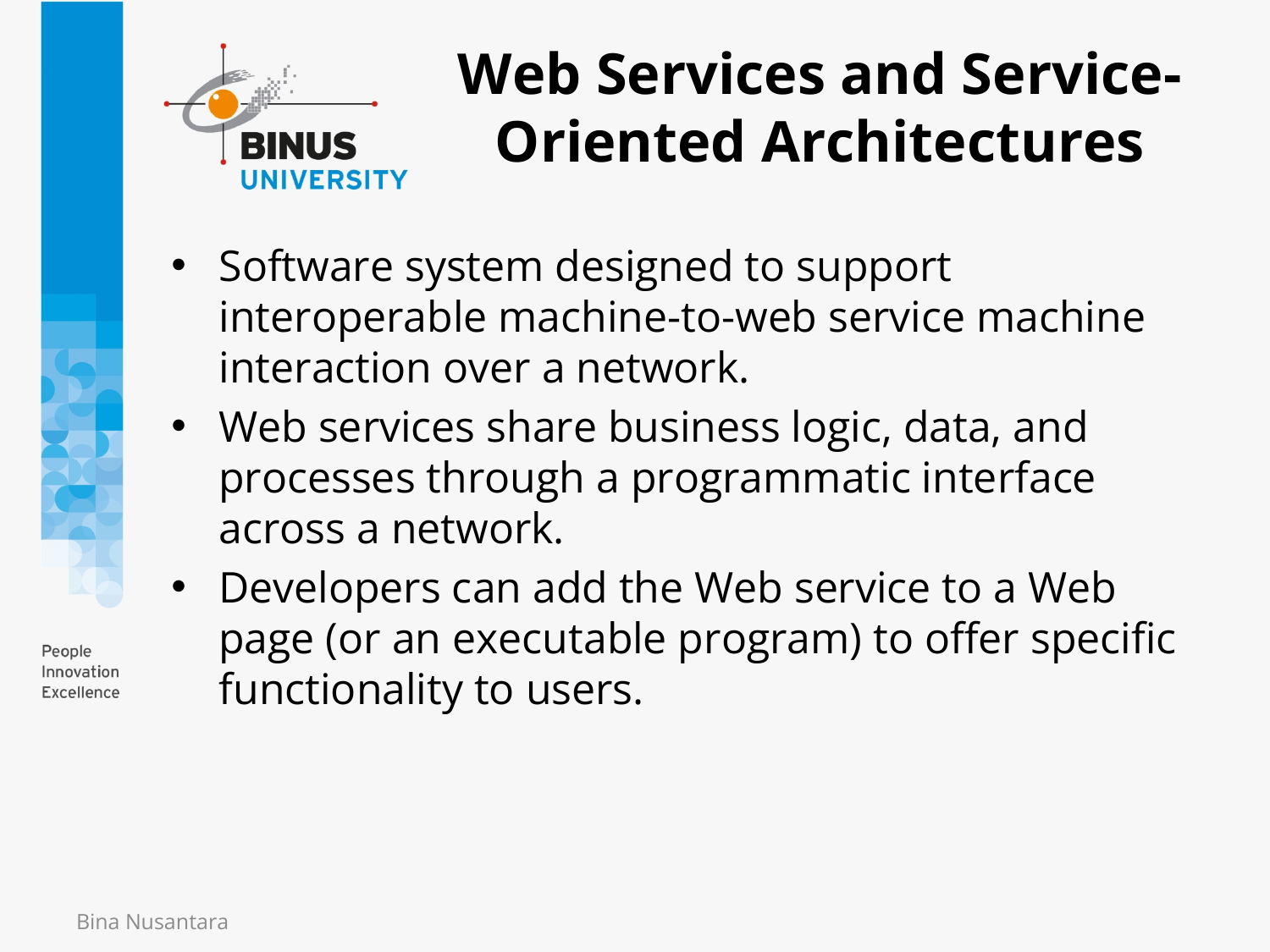

Web Services and Service-Oriented Architectures
Software system designed to support interoperable machine-to-web service machine interaction over a network.
Web services share business logic, data, and processes through a programmatic interface across a network.
Developers can add the Web service to a Web page (or an executable program) to offer specific functionality to users.
Bina Nusantara